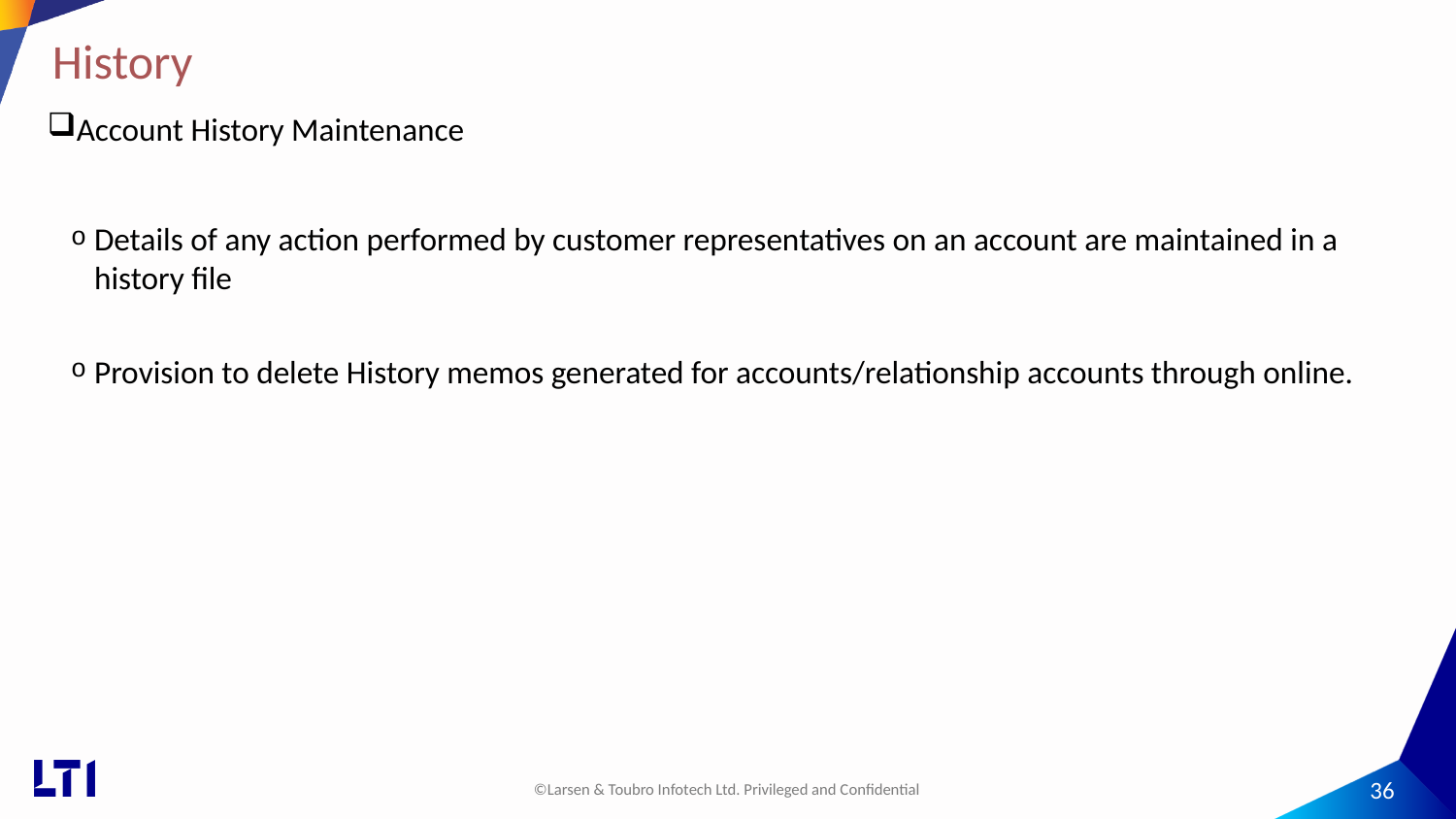

# History
Account History Maintenance

Details of any action performed by customer representatives on an account are maintained in a history file

Provision to delete History memos generated for accounts/relationship accounts through online.